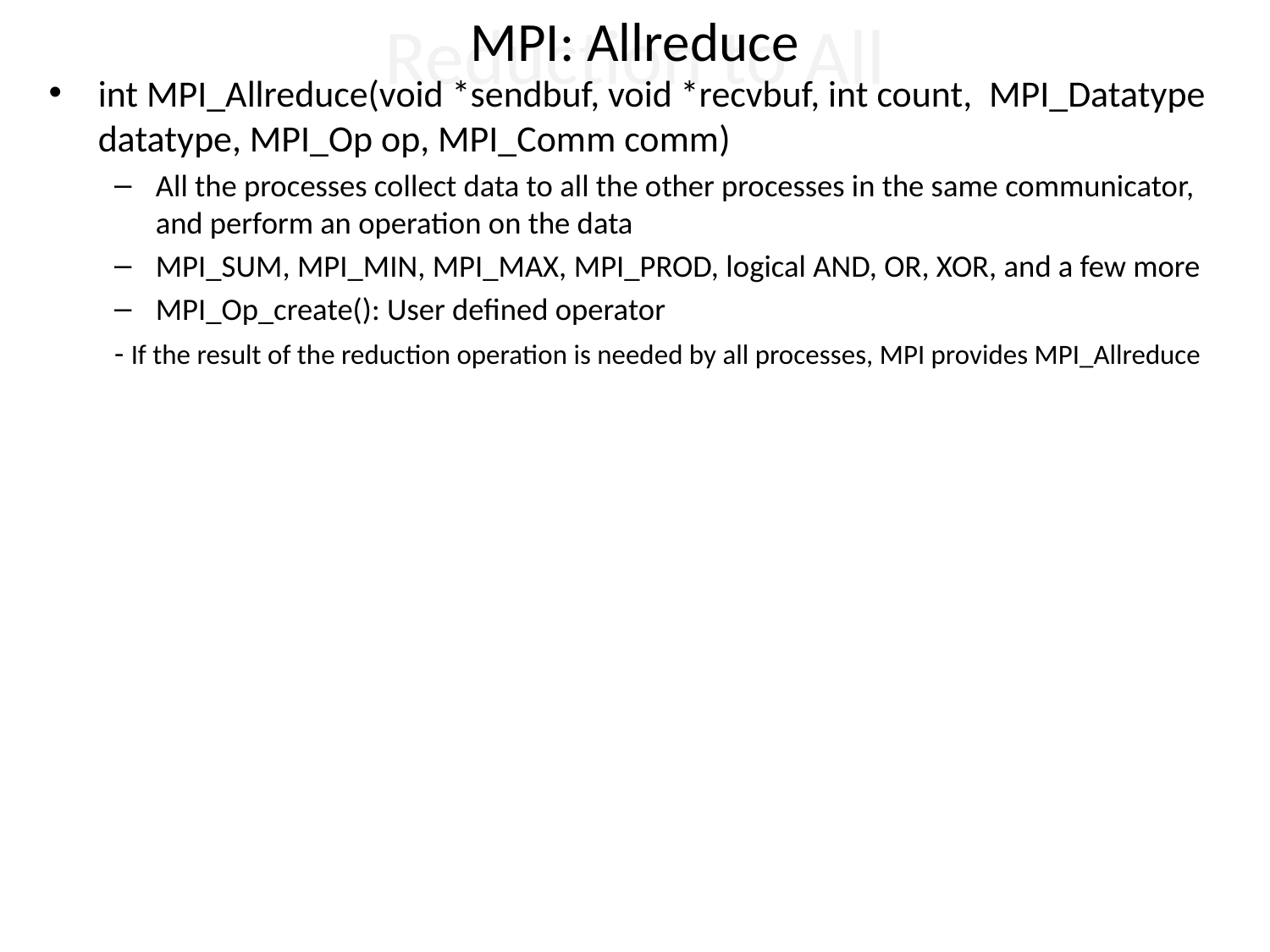

MPI: Allreduce
# Reduction to All
int MPI_Allreduce(void *sendbuf, void *recvbuf, int count,  MPI_Datatype datatype, MPI_Op op, MPI_Comm comm)
All the processes collect data to all the other processes in the same communicator, and perform an operation on the data
MPI_SUM, MPI_MIN, MPI_MAX, MPI_PROD, logical AND, OR, XOR, and a few more
MPI_Op_create(): User defined operator
- If the result of the reduction operation is needed by all processes, MPI provides MPI_Allreduce